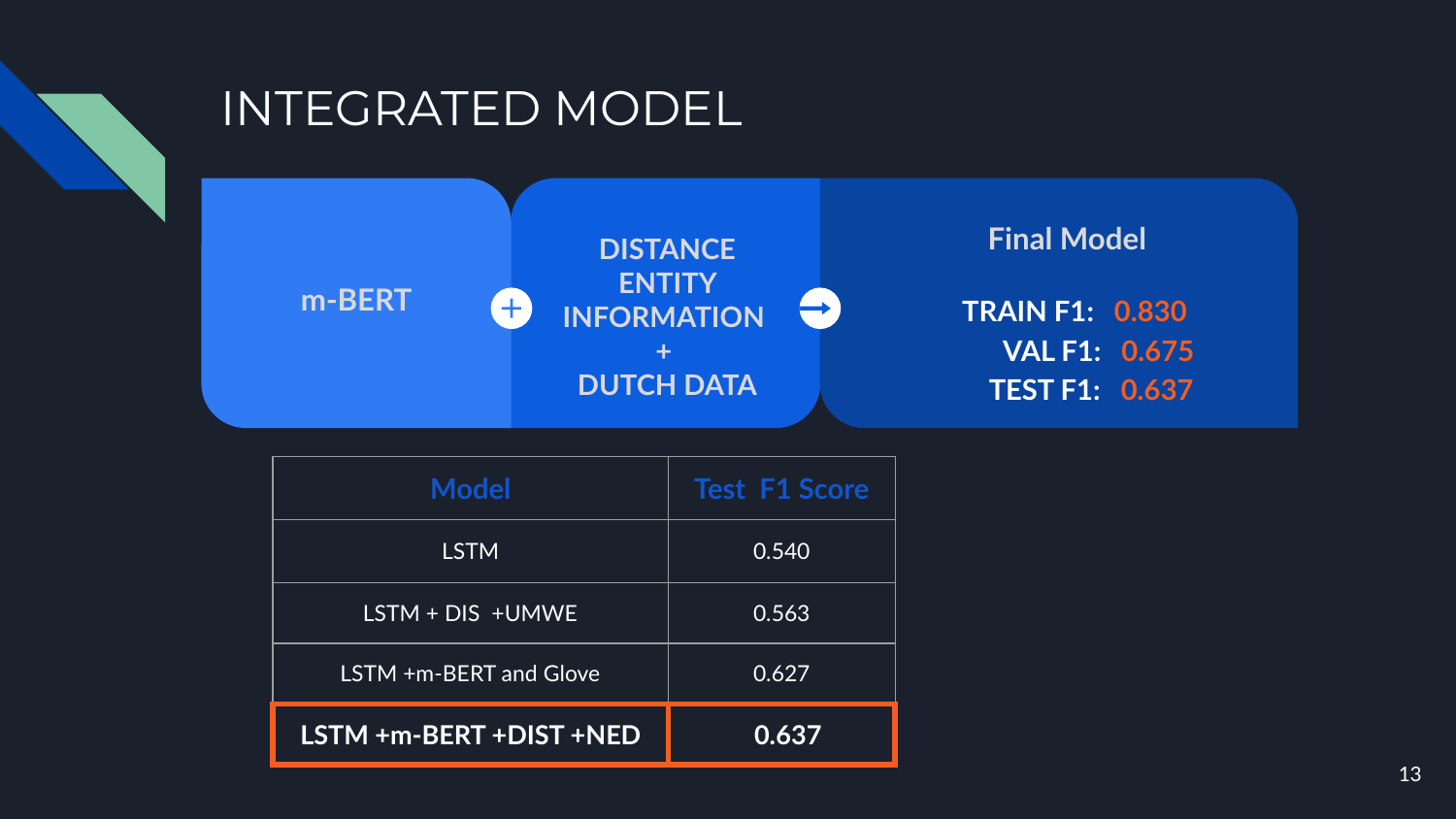

# INTEGRATED MODEL

m-BERT

DISTANCE ENTITY INFORMATION
+
DUTCH DATA

Final Model
TRAIN F1:   0.830
      VAL F1:   0.675
     TEST F1:   0.637

| Model | Test F1 Score |
| --- | --- |
| LSTM | 0.540 |
| LSTM + DIS +UMWE | 0.563 |
| LSTM +m-BERT and Glove | 0.627 |
| LSTM +m-BERT +DIST +NED | 0.637 |
13